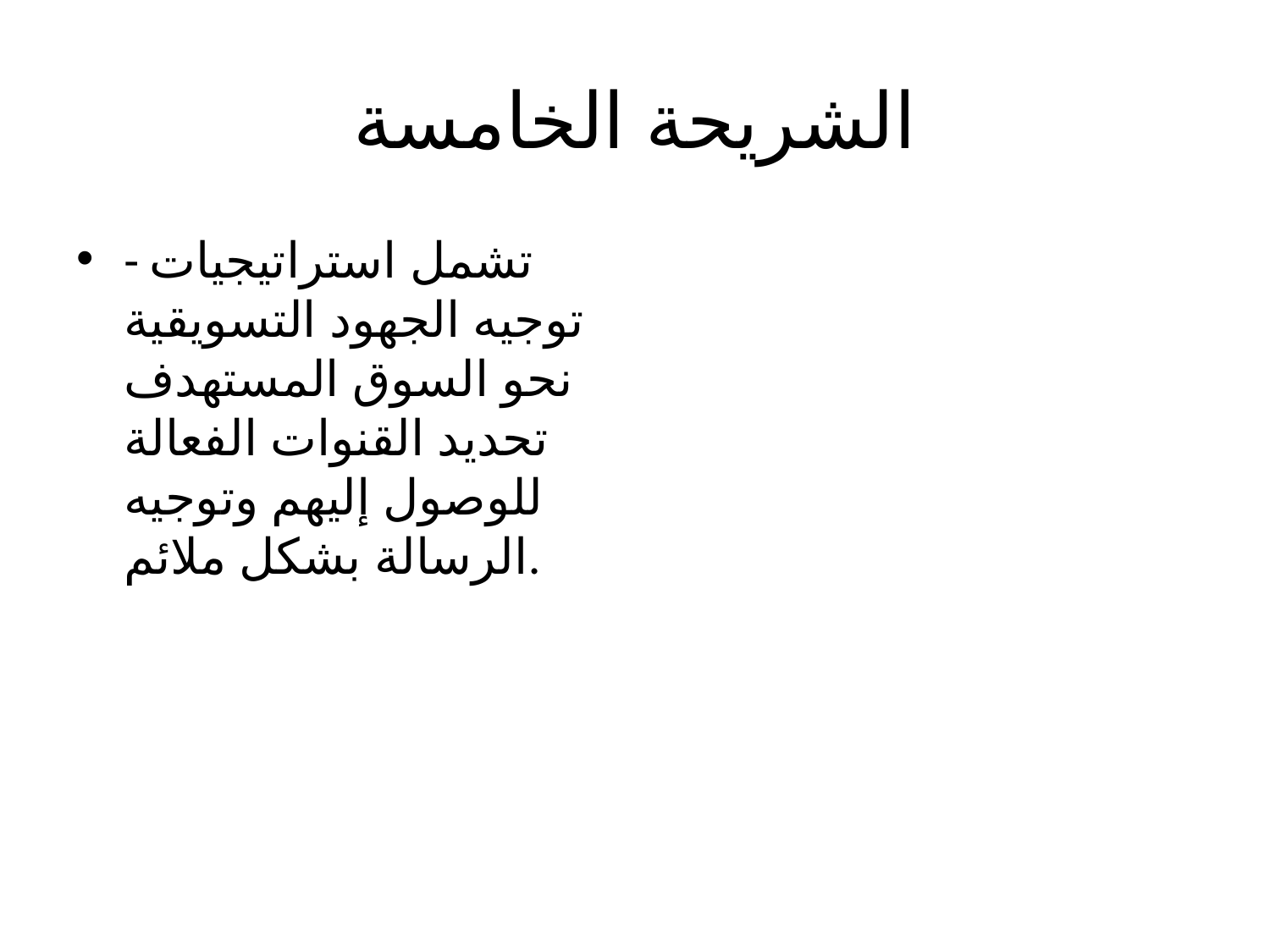

# الشريحة الخامسة
- تشمل استراتيجيات توجيه الجهود التسويقية نحو السوق المستهدف تحديد القنوات الفعالة للوصول إليهم وتوجيه الرسالة بشكل ملائم.